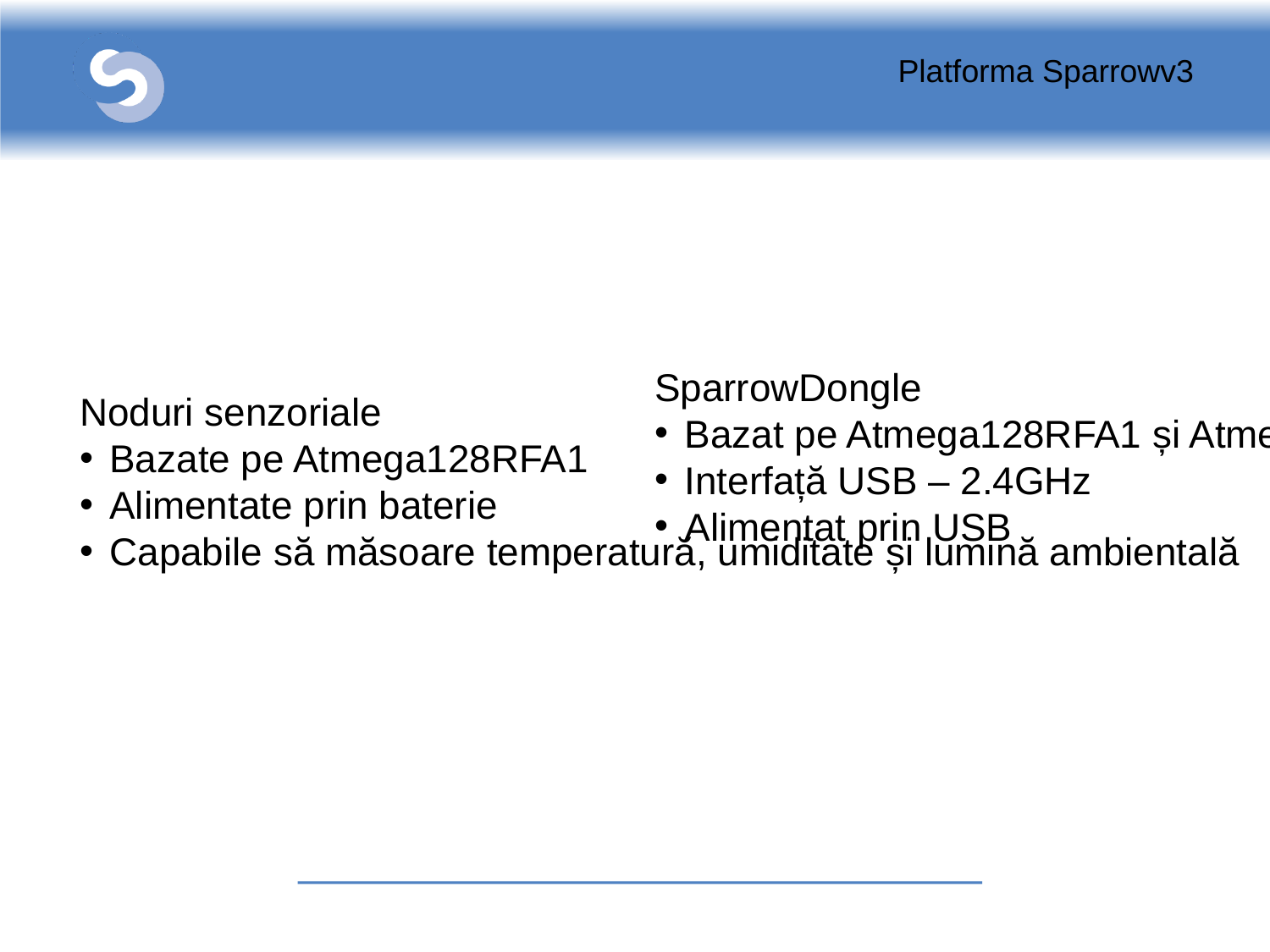

Platforma Sparrowv3
SparrowDongle
Bazat pe Atmega128RFA1 și Atmega32U4
Interfață USB – 2.4GHz
Alimentat prin USB
Noduri senzoriale
Bazate pe Atmega128RFA1
Alimentate prin baterie
Capabile să măsoare temperatură, umiditate și lumină ambientală